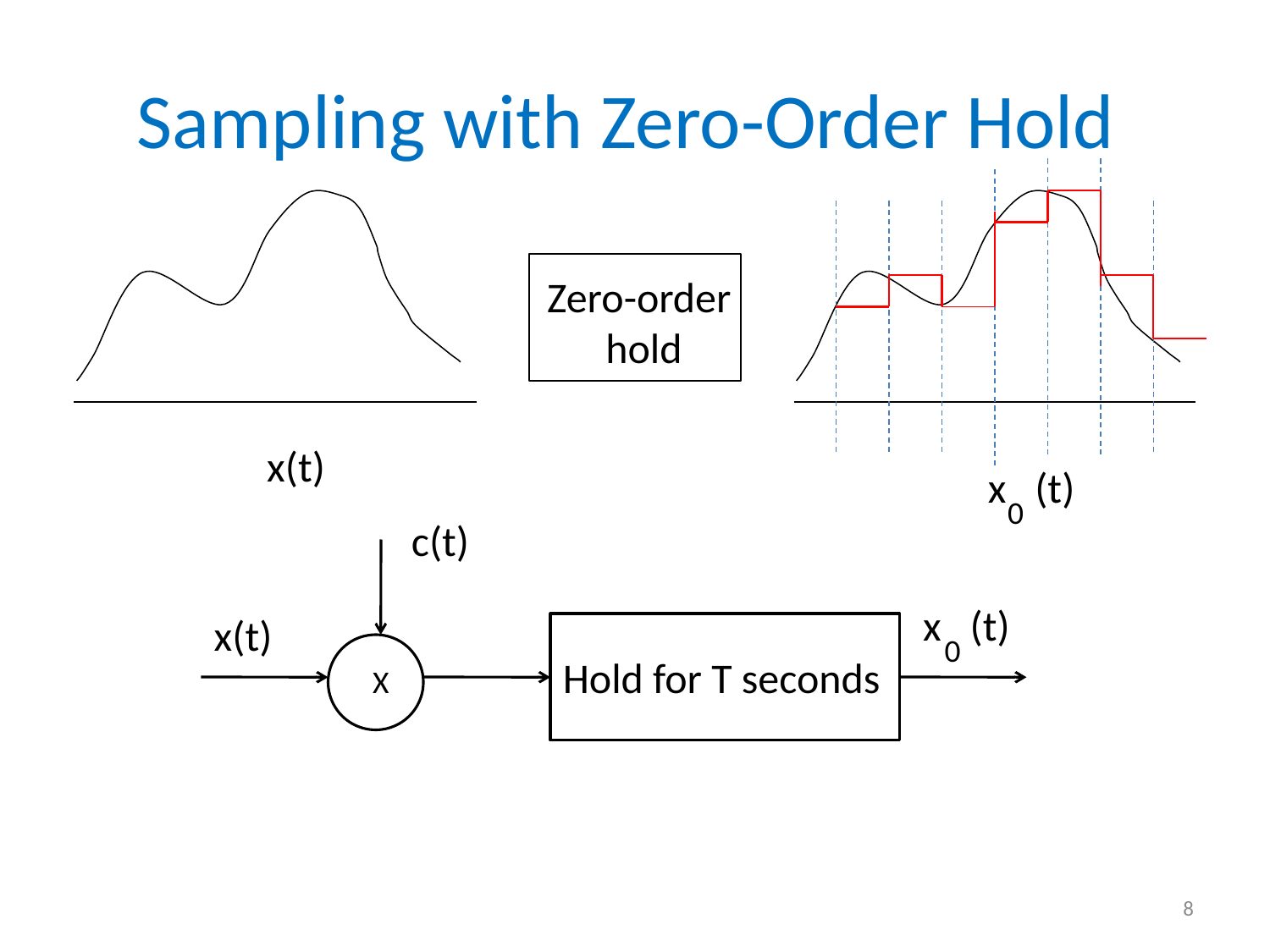

# Sampling with Zero-Order Hold

Zero-order
hold
x(t)
x   (t)
0
c(t)
x   (t)
x(t)

0

Hold for T seconds
X
8